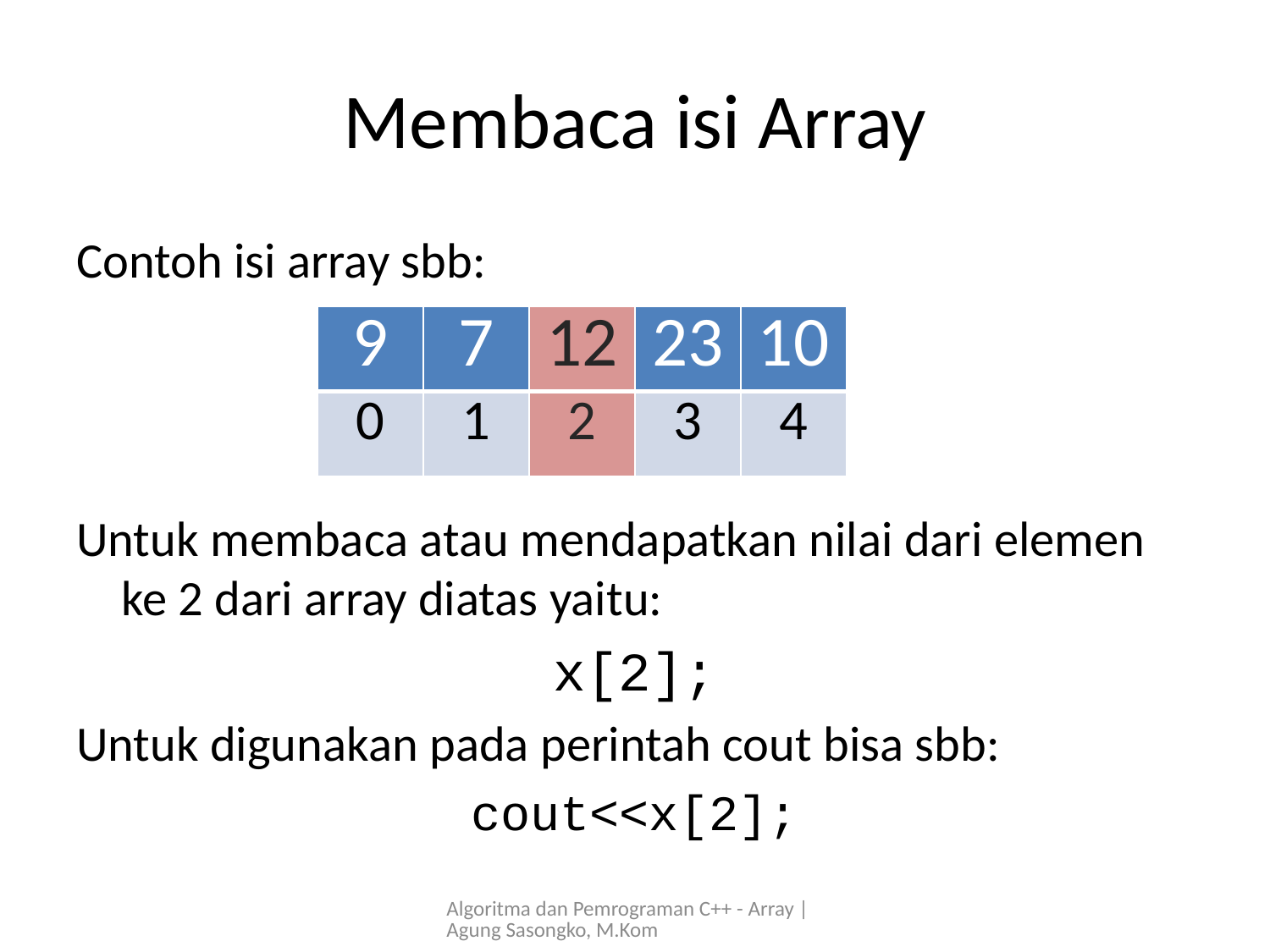

# Membaca isi Array
Contoh isi array sbb:

Untuk membaca atau mendapatkan nilai dari elemen ke 2 dari array diatas yaitu:
x[2];
Untuk digunakan pada perintah cout bisa sbb:
cout<<x[2];
| 9 | 7 | 12 | 23 | 10 |
| --- | --- | --- | --- | --- |
| 0 | 1 | 2 | 3 | 4 |
Algoritma dan Pemrograman C++ - Array | Agung Sasongko, M.Kom